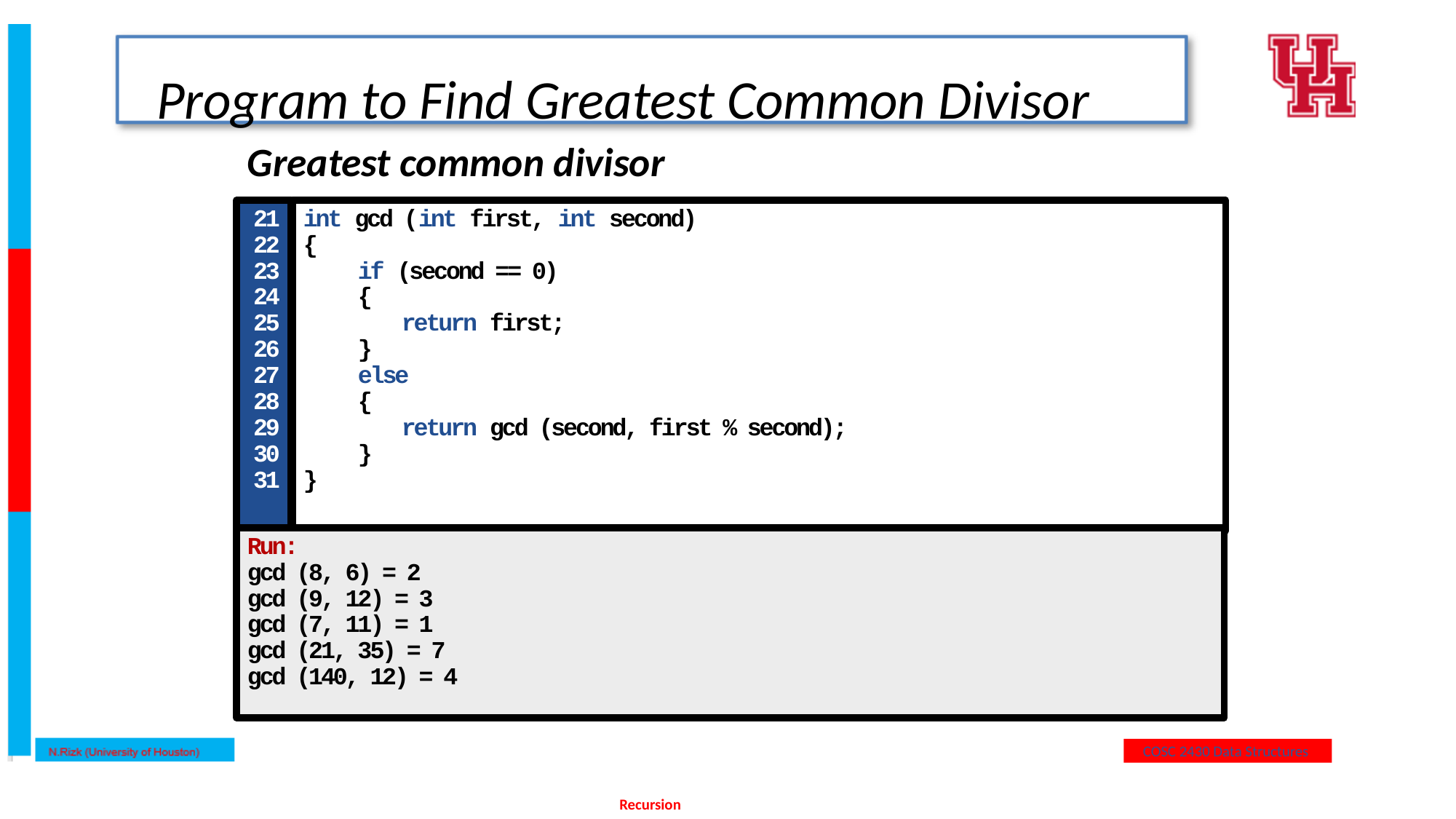

# Program to Find Greatest Common Divisor
Greatest common divisor
21
22
23
24
25
26
27
28
29
30
31
int gcd (int first, int second)
{
if (second == 0)
{
return first;
}
else
{
return gcd (second, first % second);
}
}
Run:
gcd (8, 6) = 2
gcd (9, 12) = 3
gcd (7, 11) = 1
gcd (21, 35) = 7
gcd (140, 12) = 4